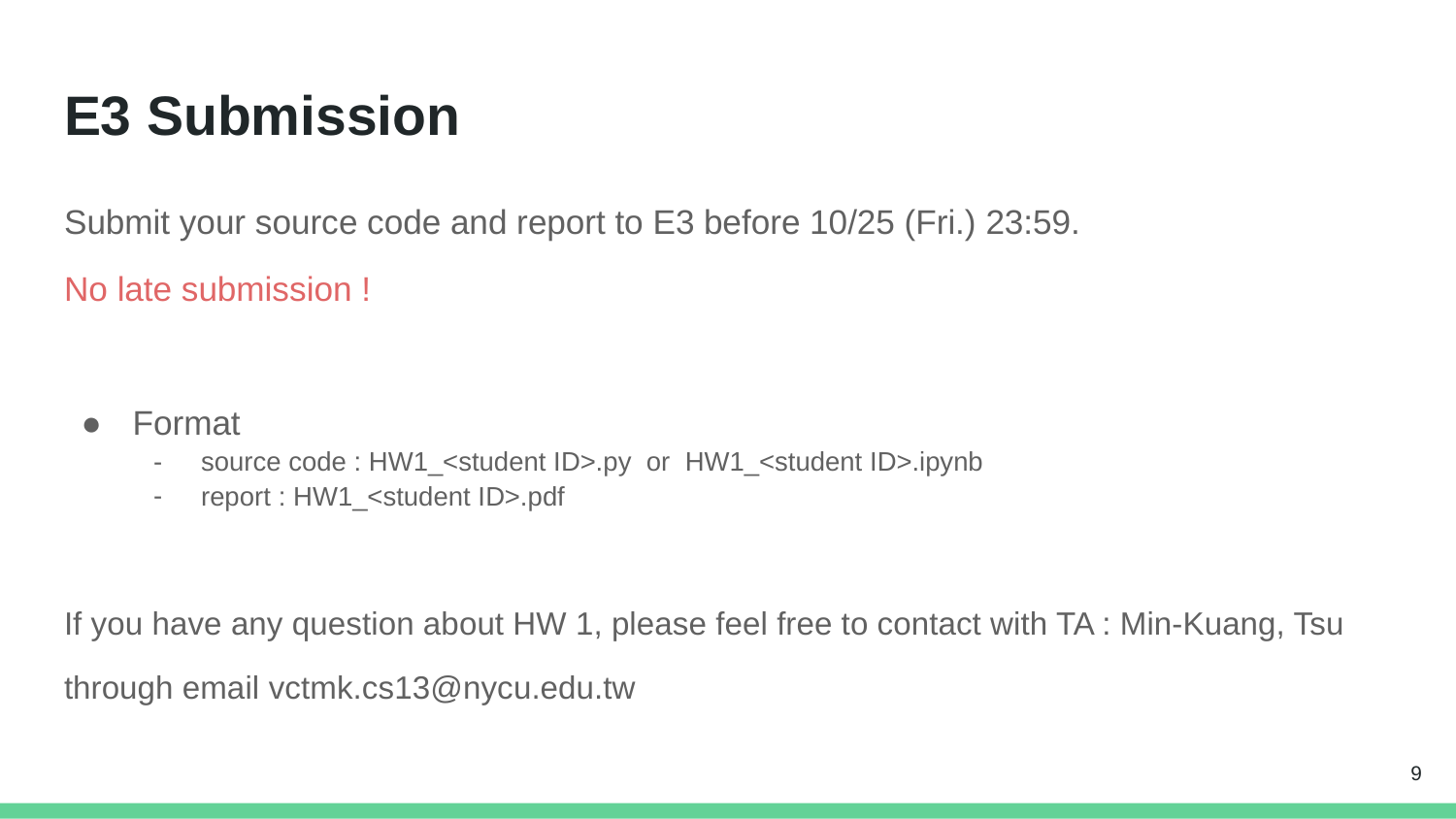

# E3 Submission
Submit your source code and report to E3 before 10/25 (Fri.) 23:59.
No late submission !

Format
source code : HW1_<student ID>.py  or  HW1_<student ID>.ipynb
report : HW1_<student ID>.pdf

If you have any question about HW 1, please feel free to contact with TA : Min-Kuang, Tsu
through email vctmk.cs13@nycu.edu.tw
9